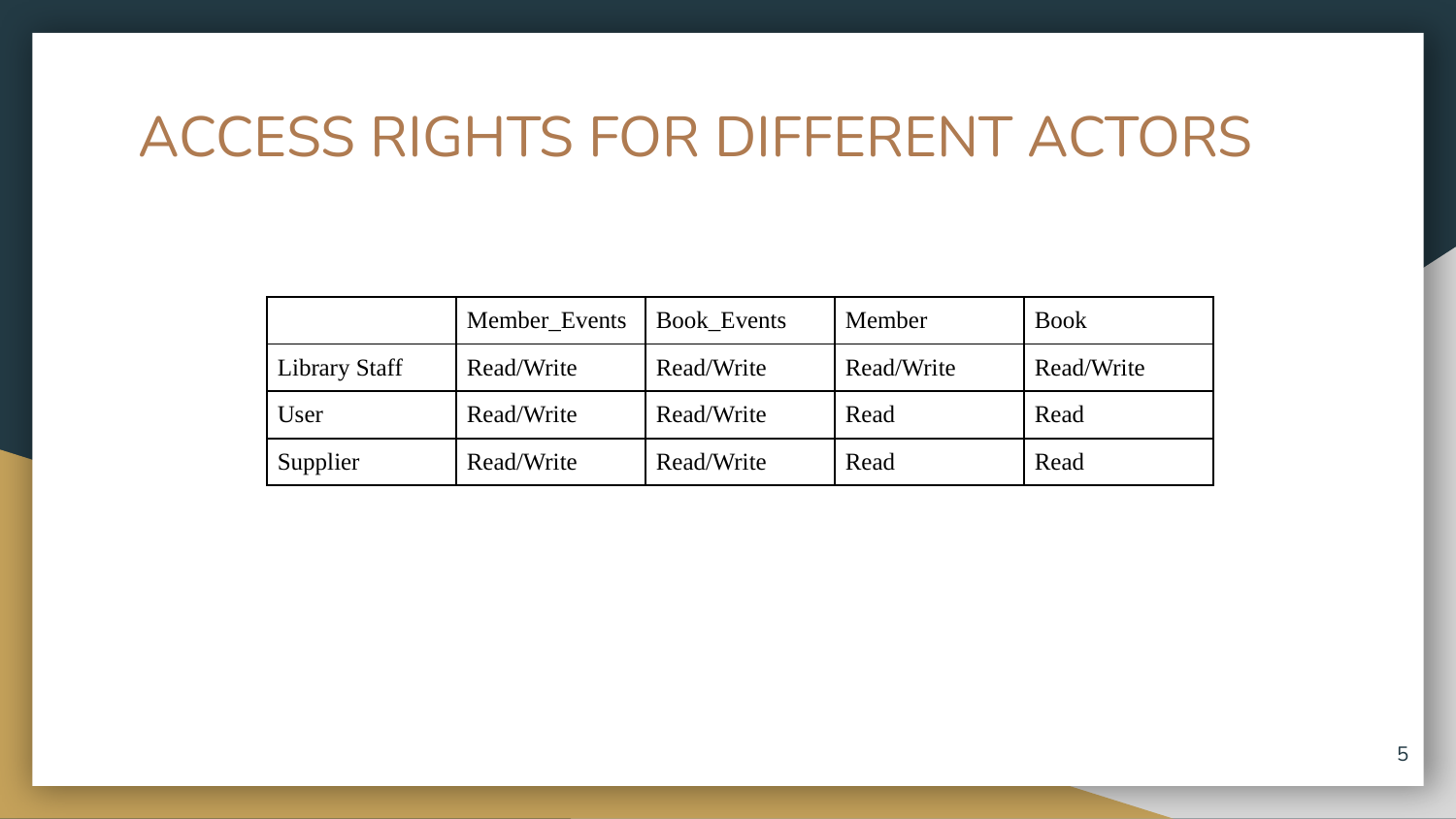

# ACCESS RIGHTS FOR DIFFERENT ACTORS
|  | Member\_Events | Book\_Events | Member | Book |
| --- | --- | --- | --- | --- |
| Library Staff | Read/Write | Read/Write | Read/Write | Read/Write |
| User | Read/Write | Read/Write | Read | Read |
| Supplier | Read/Write | Read/Write | Read | Read |
5